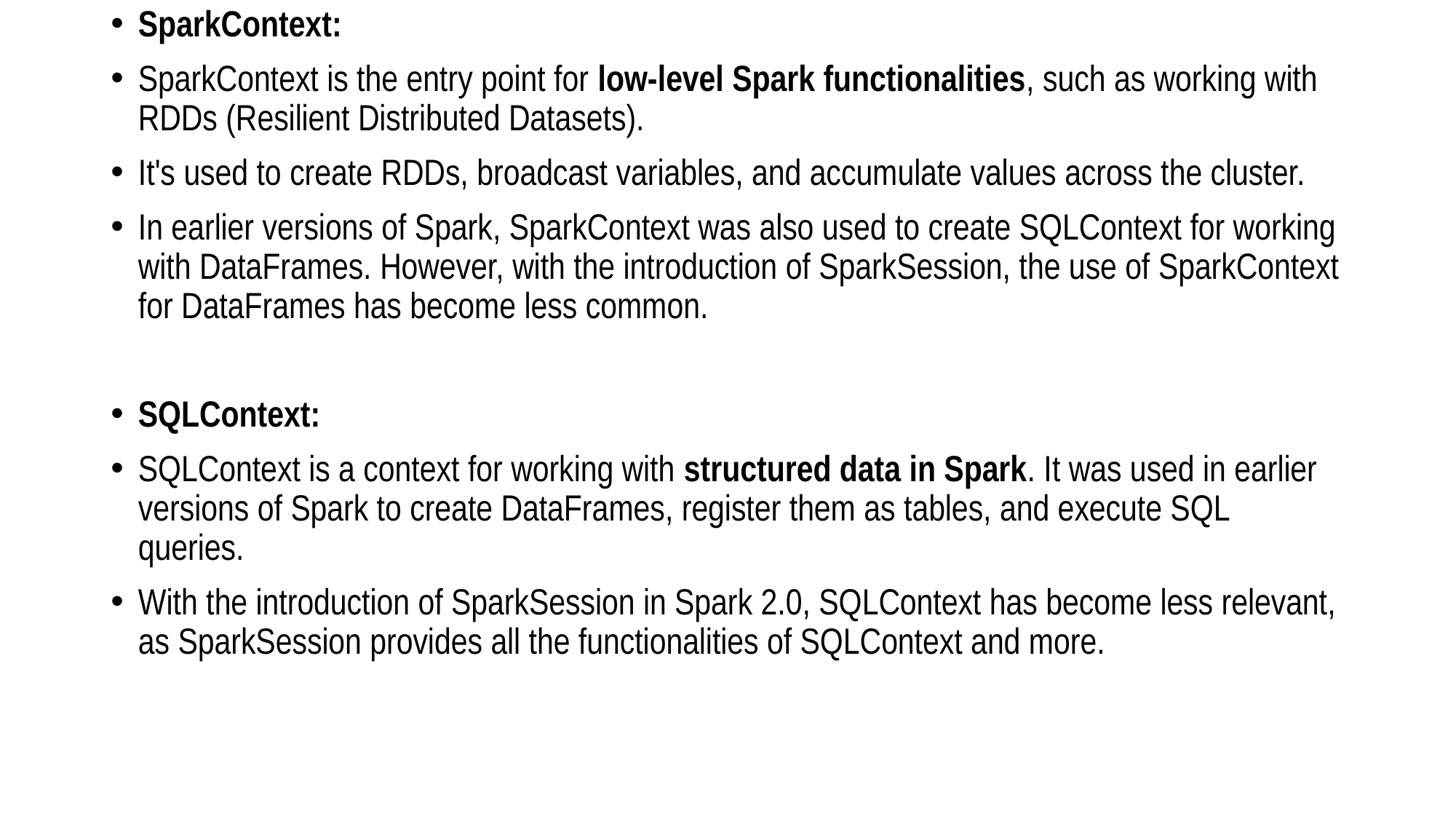

SparkContext:
SparkContext is the entry point for low-level Spark functionalities, such as working with RDDs (Resilient Distributed Datasets).
It's used to create RDDs, broadcast variables, and accumulate values across the cluster.
In earlier versions of Spark, SparkContext was also used to create SQLContext for working with DataFrames. However, with the introduction of SparkSession, the use of SparkContext for DataFrames has become less common.

SQLContext:
SQLContext is a context for working with structured data in Spark. It was used in earlier versions of Spark to create DataFrames, register them as tables, and execute SQL queries.
With the introduction of SparkSession in Spark 2.0, SQLContext has become less relevant, as SparkSession provides all the functionalities of SQLContext and more.